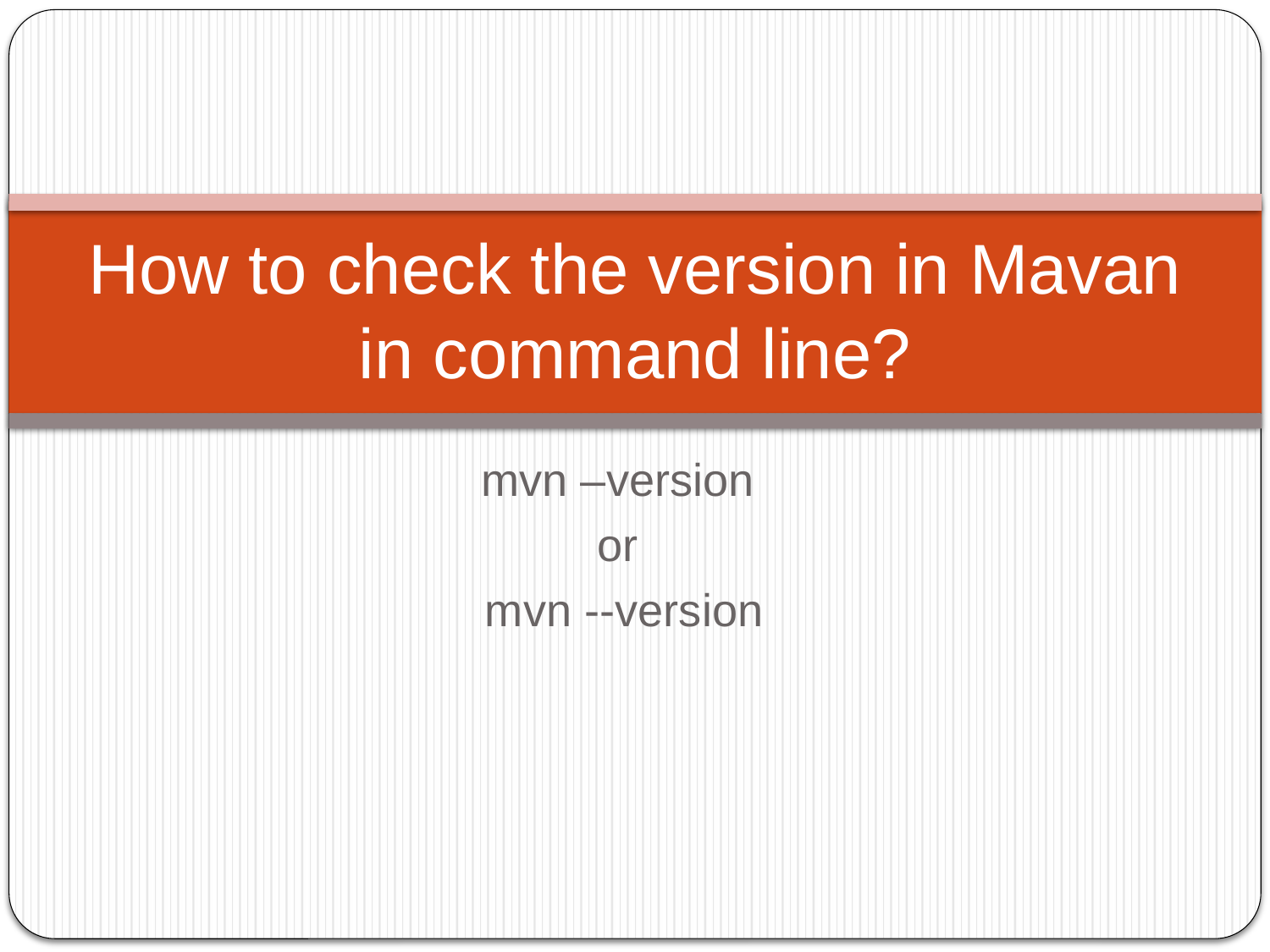

# How to check the version in Mavan in command line?
mvn –version
or
mvn --version